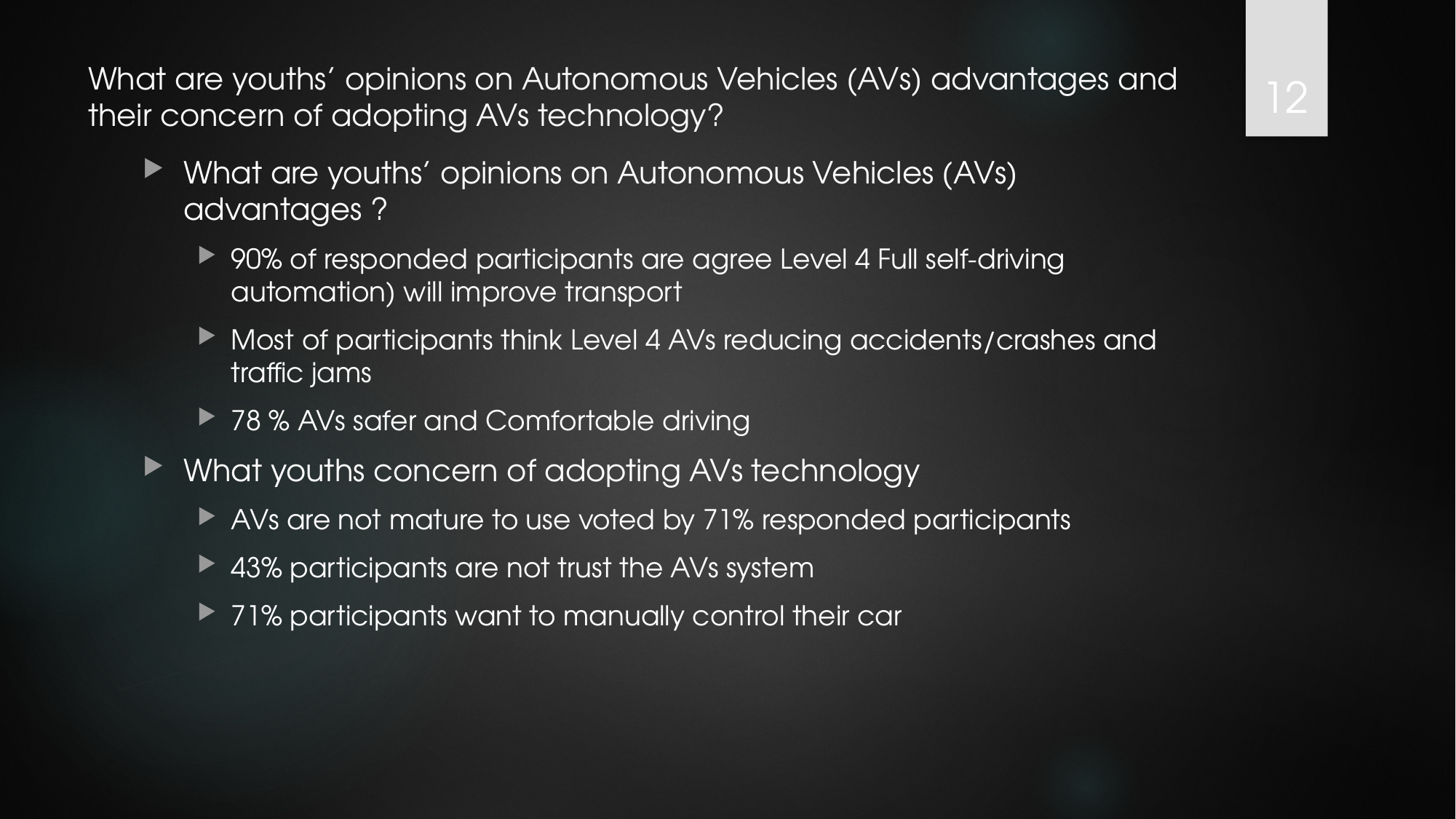

12
# What are youths’ opinions on Autonomous Vehicles (AVs) advantages and their concern of adopting AVs technology?
What are youths’ opinions on Autonomous Vehicles (AVs) advantages ?
90% of responded participants are agree Level 4 Full self-driving automation) will improve transport
Most of participants think Level 4 AVs reducing accidents/crashes and traffic jams
78 % AVs safer and Comfortable driving
What youths concern of adopting AVs technology
AVs are not mature to use voted by 71% responded participants
43% participants are not trust the AVs system
71% participants want to manually control their car